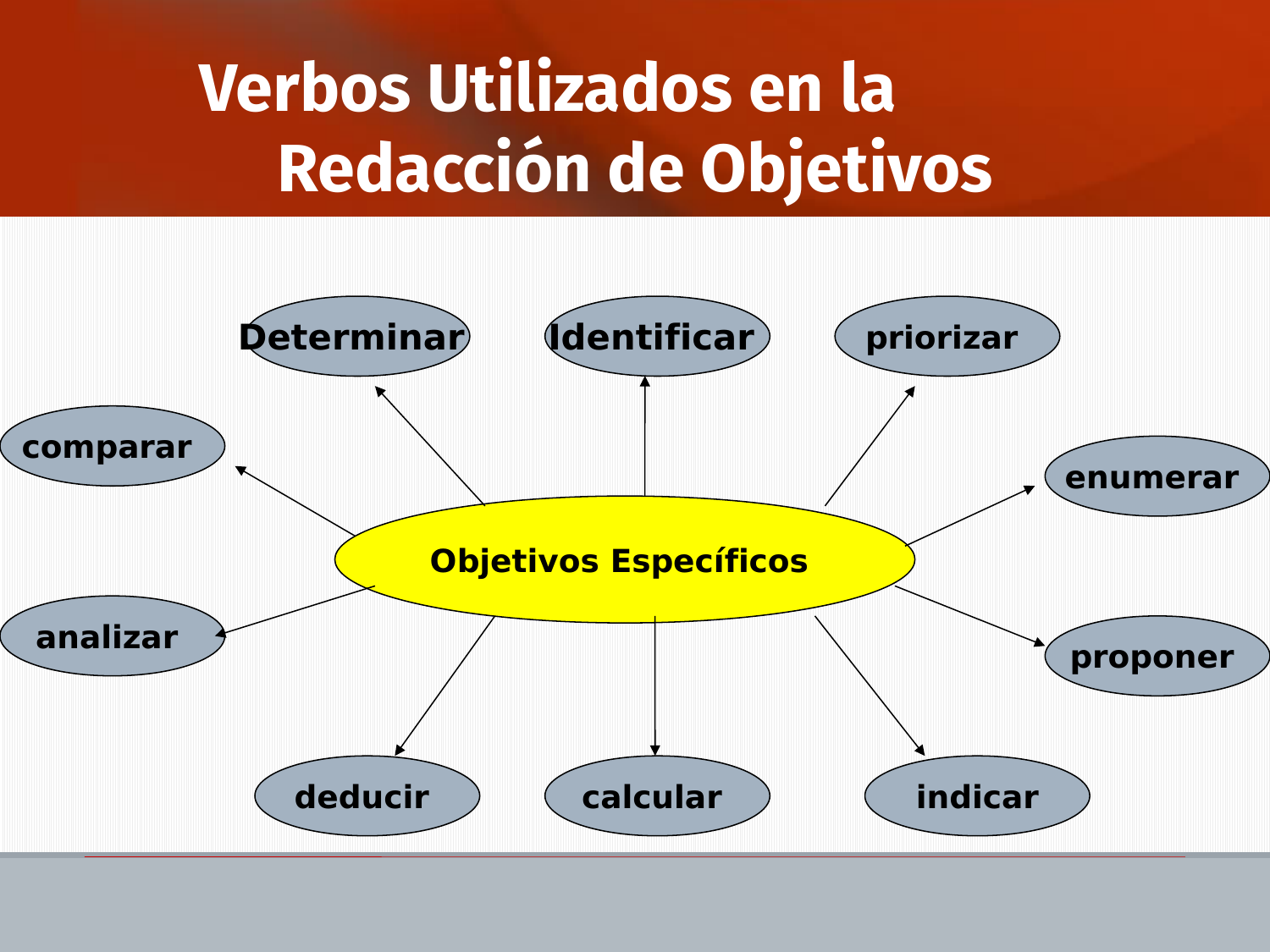

# Verbos Utilizados en la            Redacción de Objetivos
Determinar
Identificar
priorizar

comparar
enumerar

Objetivos Específicos

analizar

proponer
deducir
calcular
indicar